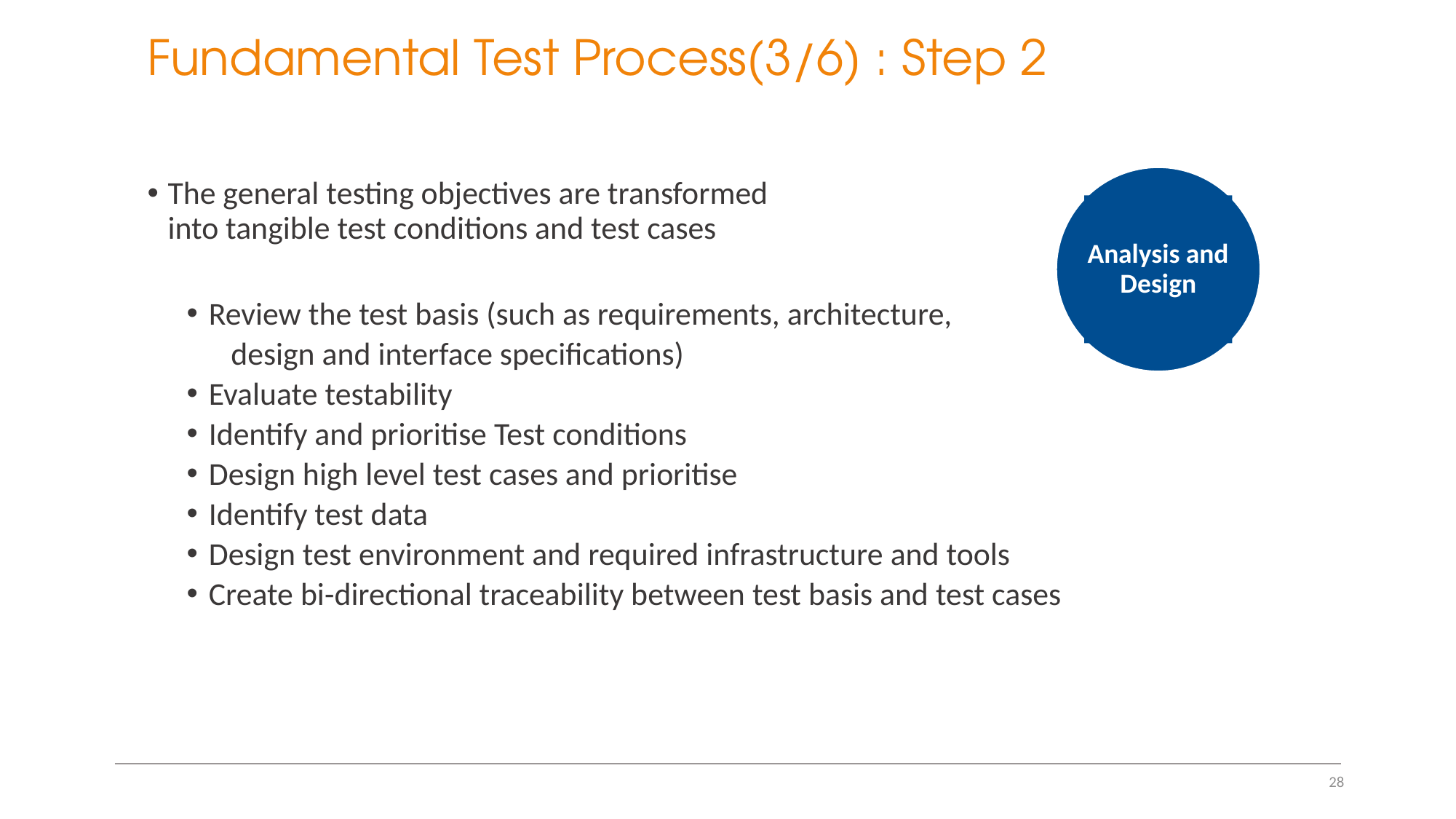

# Fundamental Test Process(3/6) : Step 2

The general testing objectives are transformed
into tangible test conditions and test cases

Review the test basis (such as requirements, architecture,
    design and interface specifications)
Evaluate testability
Identify and prioritise Test conditions
Design high level test cases and prioritise
Identify test data
Design test environment and required infrastructure and tools
Create bi-directional traceability between test basis and test cases

Analysis and Design
28